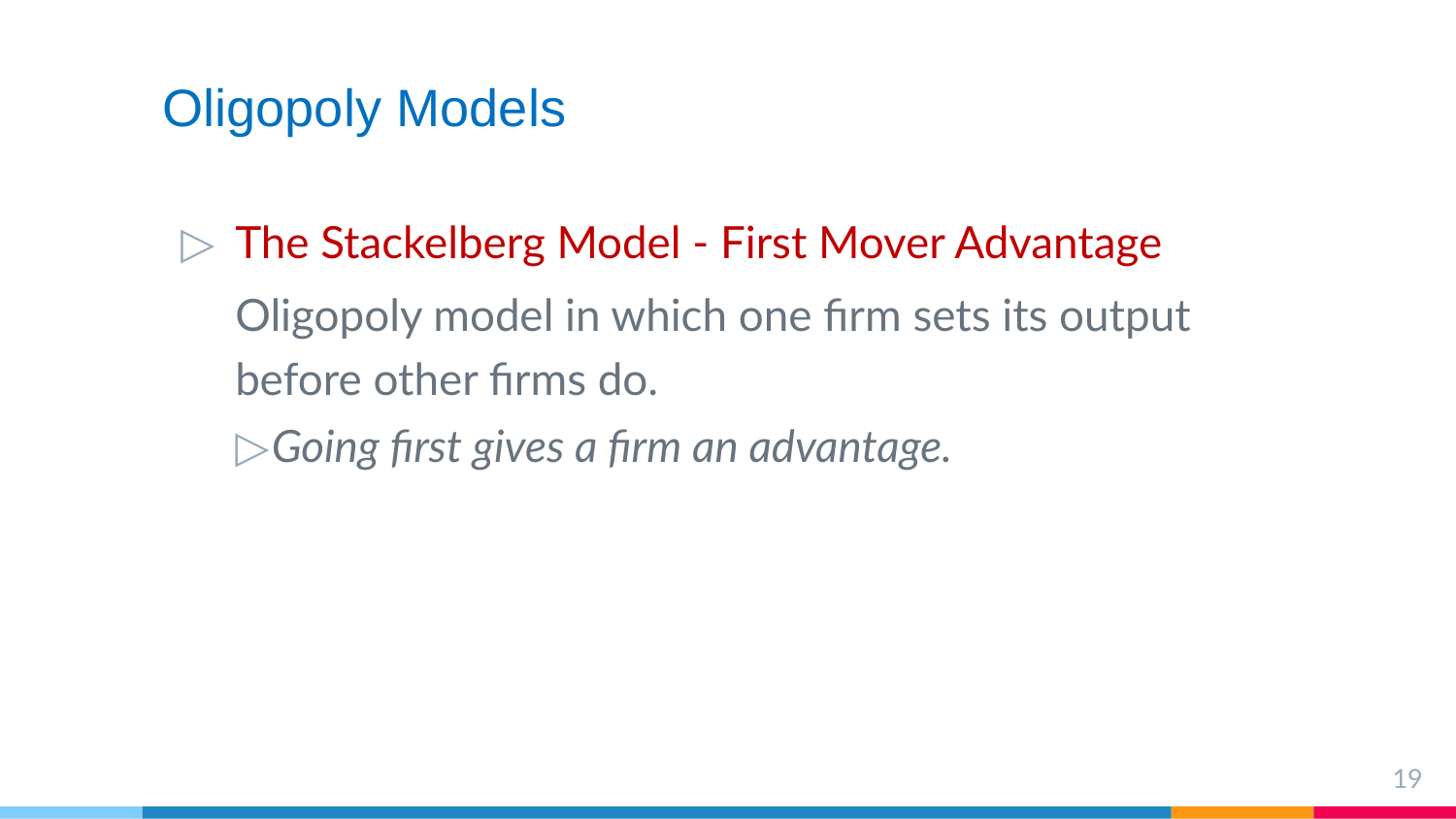

# Oligopoly Models

The Stackelberg Model - First Mover Advantage
Oligopoly model in which one firm sets its output before other firms do.
Going first gives a firm an advantage.

19